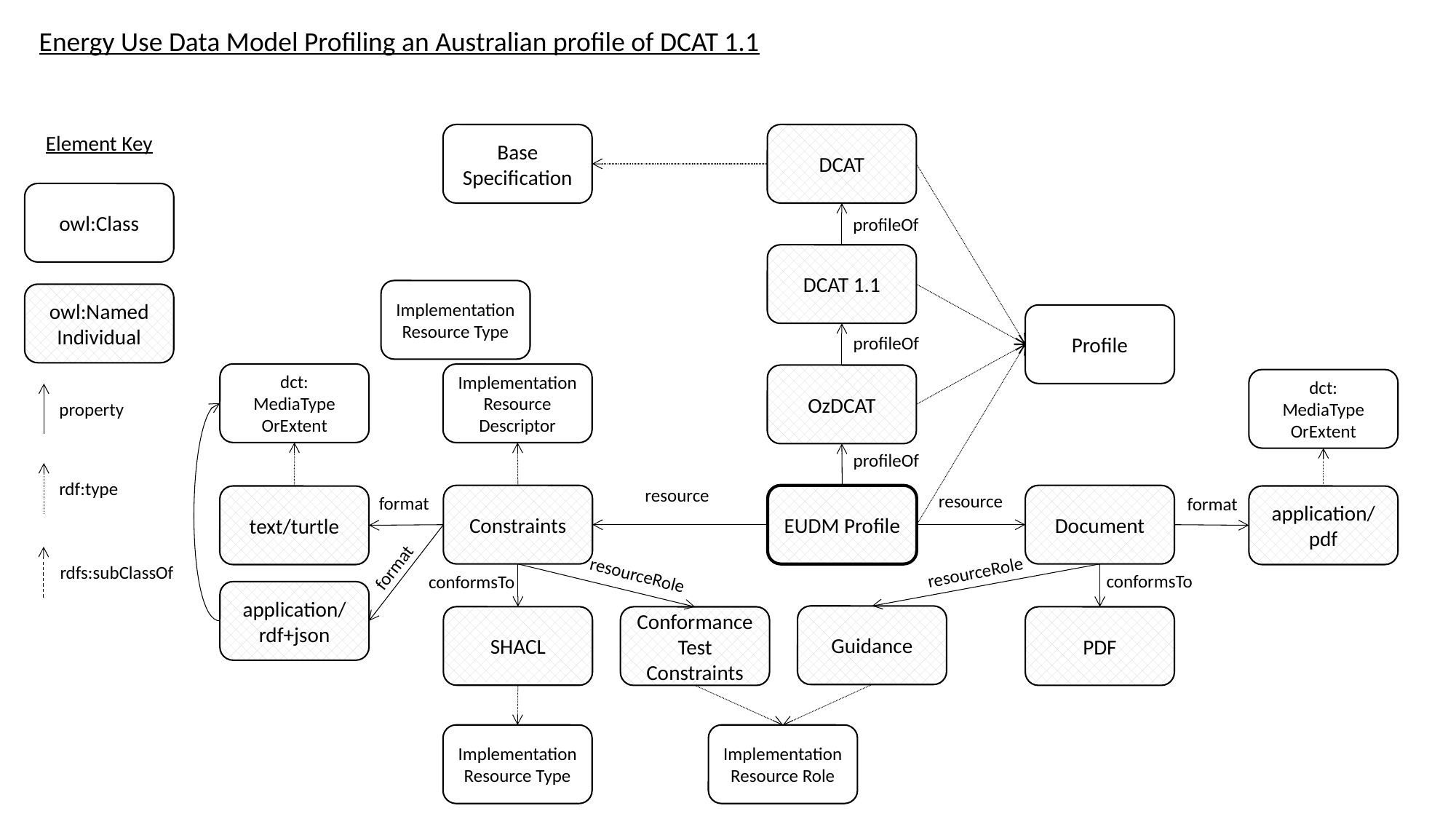

Energy Use Data Model Profiling an Australian profile of DCAT 1.1
Element Key
Base Specification
DCAT
owl:Class
profileOf
DCAT 1.1
Implementation Resource Type
owl:Named
Individual
Profile
profileOf
dct:
MediaType
OrExtent
Implementation Resource Descriptor
OzDCAT
dct:
MediaType
OrExtent
property
profileOf
rdf:type
resource
resource
Constraints
Document
EUDM Profile
text/turtle
application/ pdf
format
format
format
resourceRole
rdfs:subClassOf
resourceRole
conformsTo
conformsTo
application/ rdf+json
Guidance
SHACL
Conformance Test Constraints
PDF
Implementation Resource Type
Implementation Resource Role